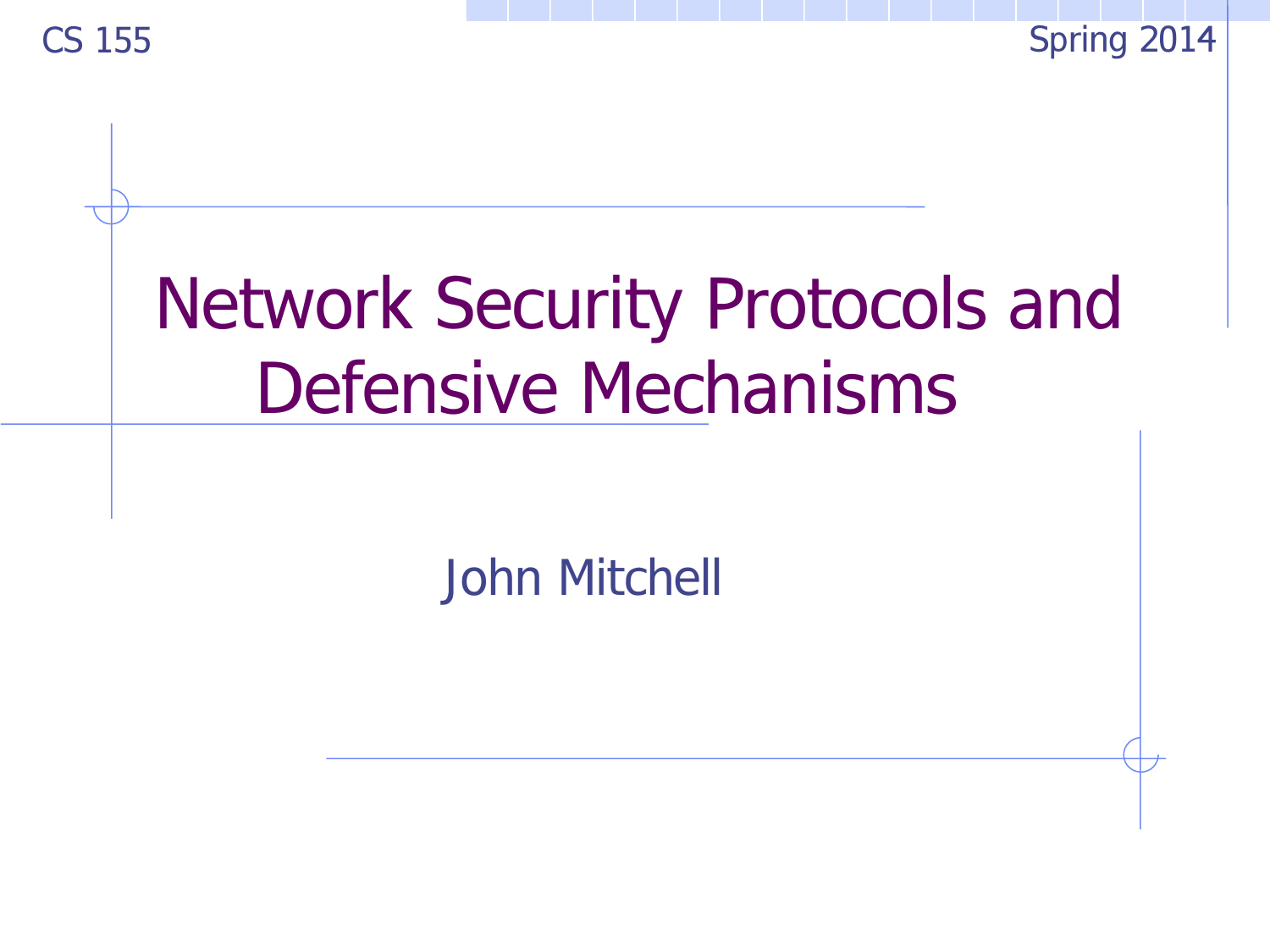

Spring 2014
CS 155
# Network Security Protocols and Defensive Mechanisms
John Mitchell